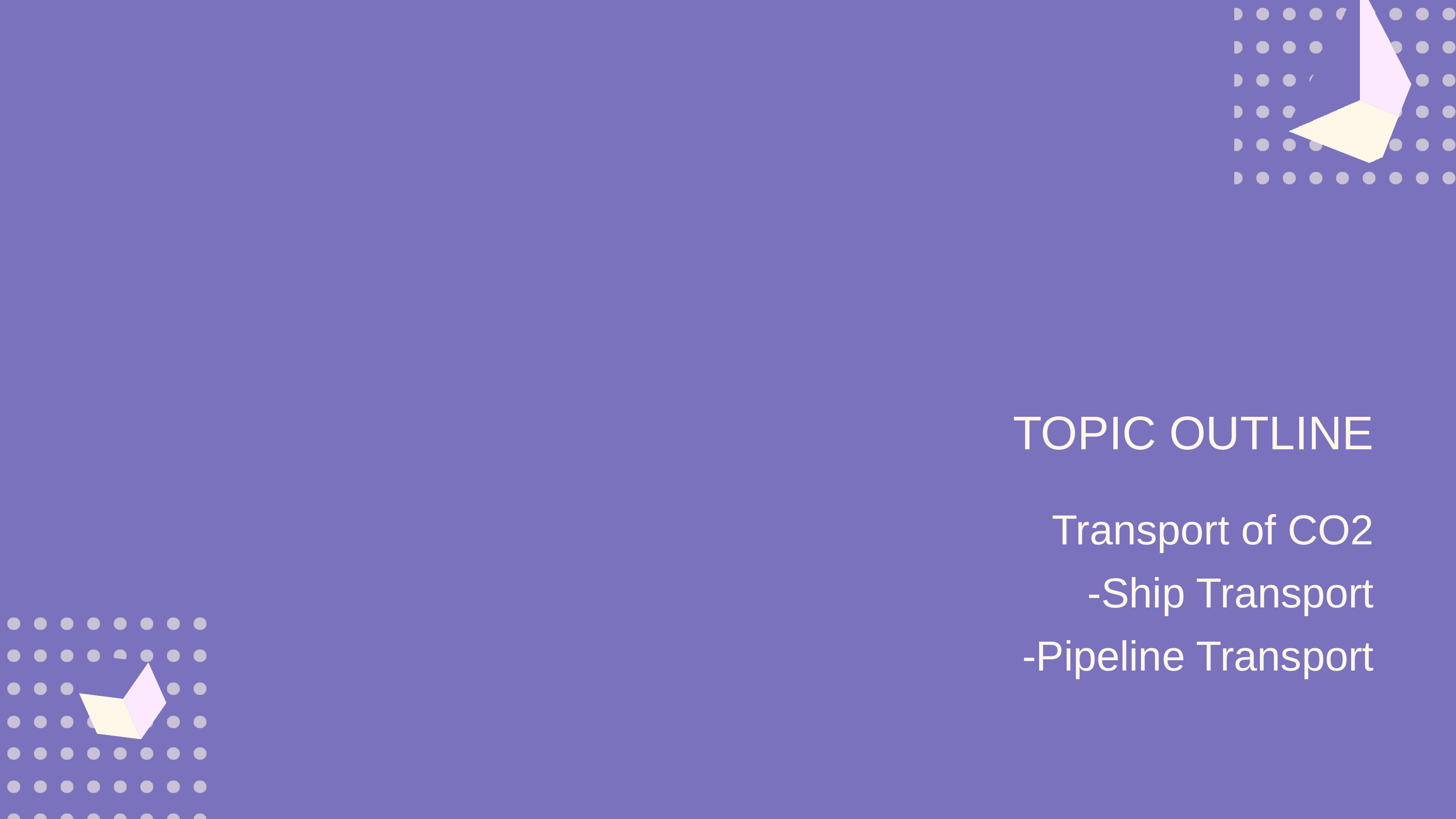

TOPIC OUTLINE
Transport of CO2
-Ship Transport
-Pipeline Transport